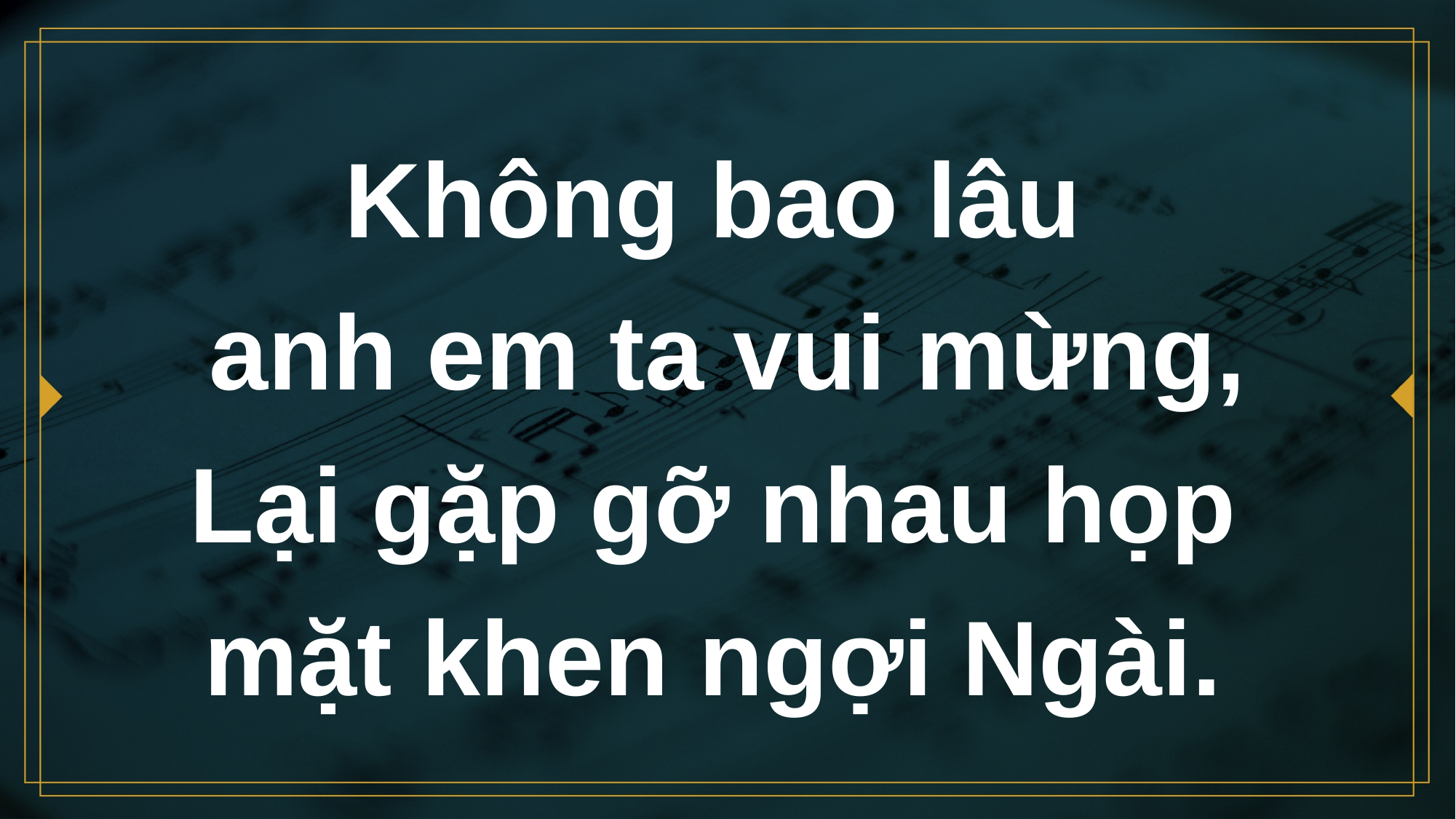

# Không bao lâu anh em ta vui mừng, Lại gặp gỡ nhau họp mặt khen ngợi Ngài.